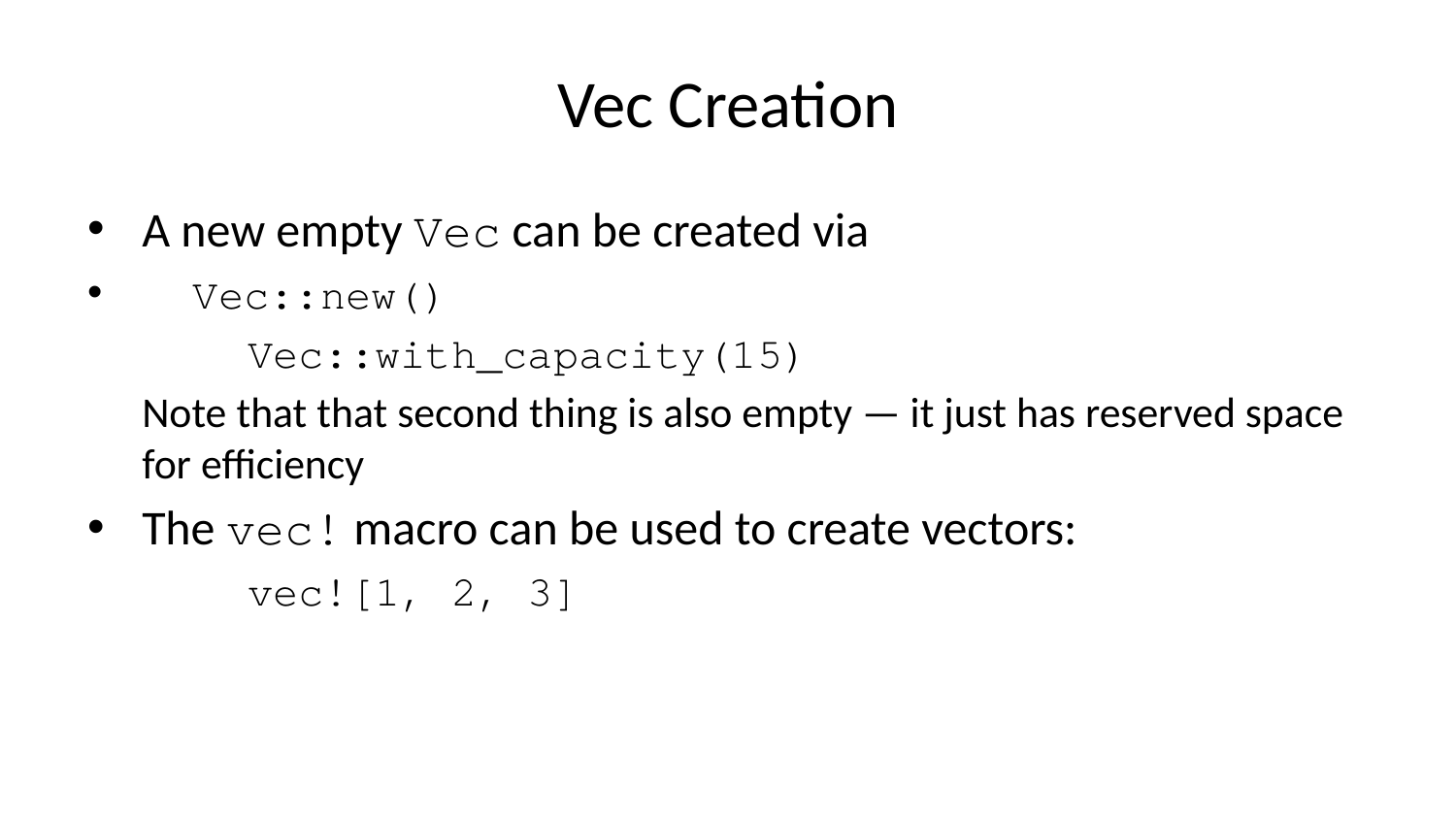

# Vec Creation
A new empty Vec can be created via
  Vec::new()
  Vec::with_capacity(15)
Note that that second thing is also empty — it just has reserved space for efficiency
The vec! macro can be used to create vectors:
  vec![1, 2, 3]